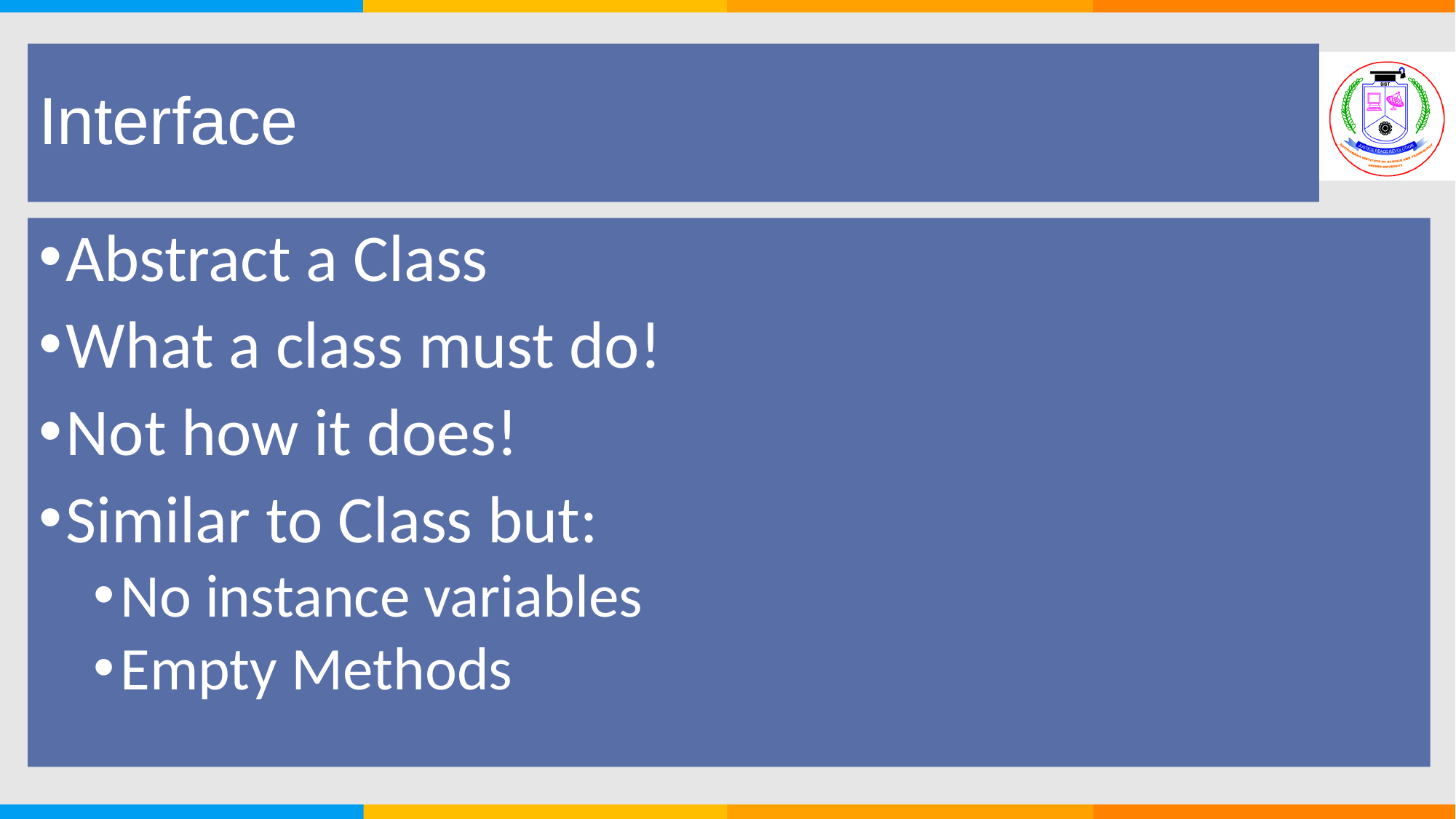

# Interface
11
Abstract a Class
What a class must do!
Not how it does!
Similar to Class but:
No instance variables
Empty Methods